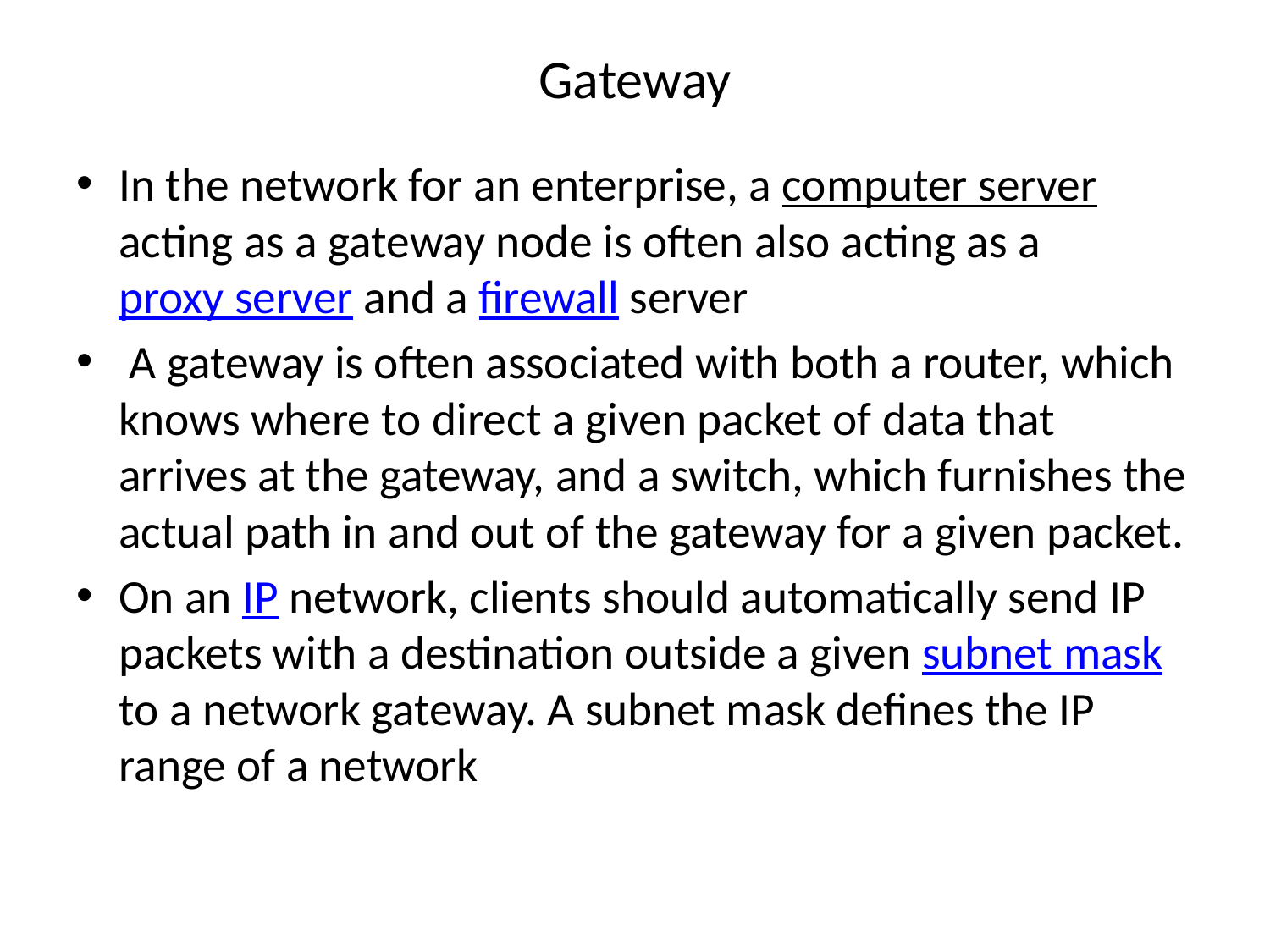

# Gateway
In the network for an enterprise, a computer server acting as a gateway node is often also acting as a proxy server and a firewall server
 A gateway is often associated with both a router, which knows where to direct a given packet of data that arrives at the gateway, and a switch, which furnishes the actual path in and out of the gateway for a given packet.
On an IP network, clients should automatically send IP packets with a destination outside a given subnet mask to a network gateway. A subnet mask defines the IP range of a network